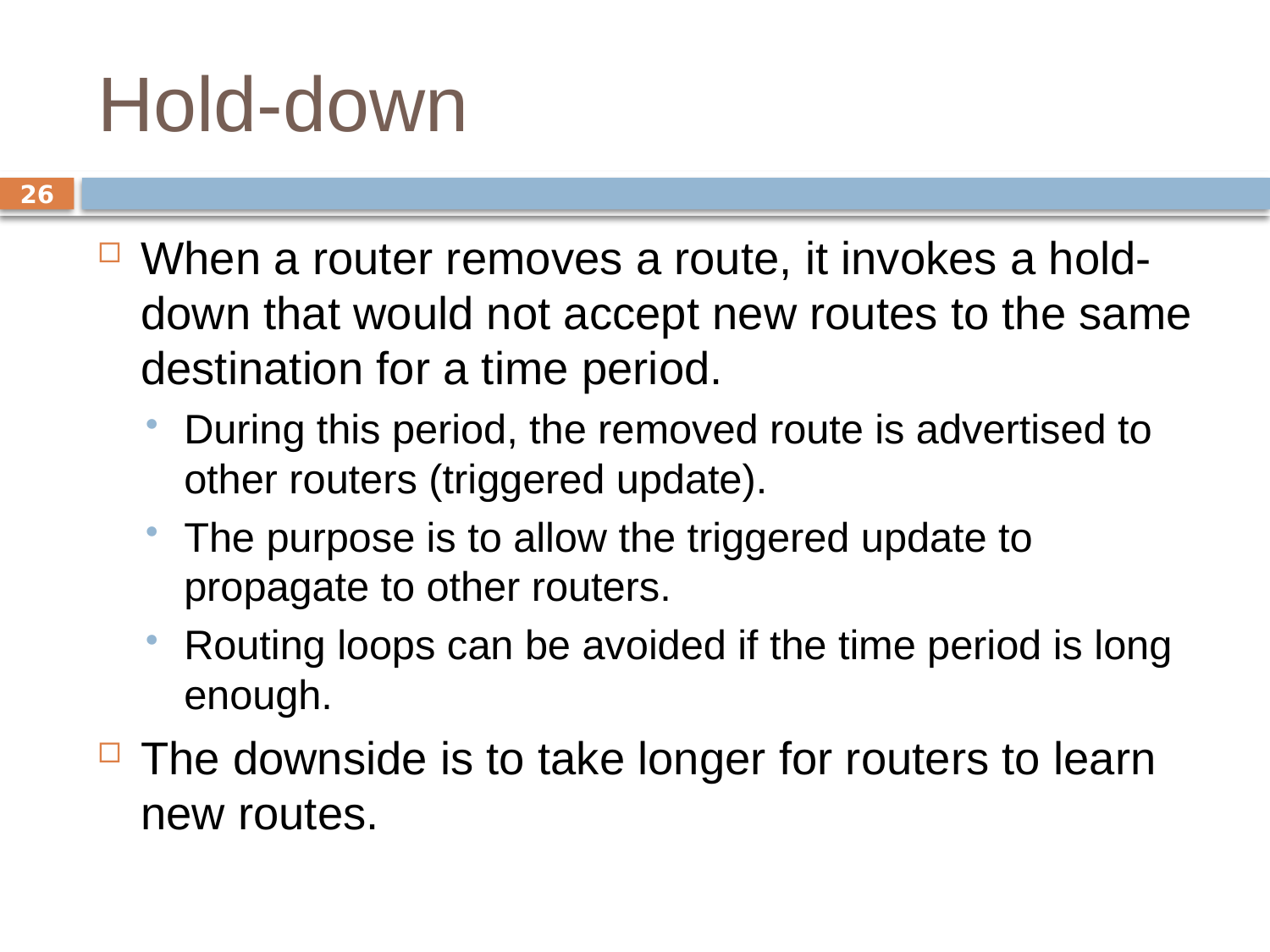

# Hold-down
26
When a router removes a route, it invokes a hold-down that would not accept new routes to the same destination for a time period.
During this period, the removed route is advertised to other routers (triggered update).
The purpose is to allow the triggered update to propagate to other routers.
Routing loops can be avoided if the time period is long enough.
The downside is to take longer for routers to learn new routes.